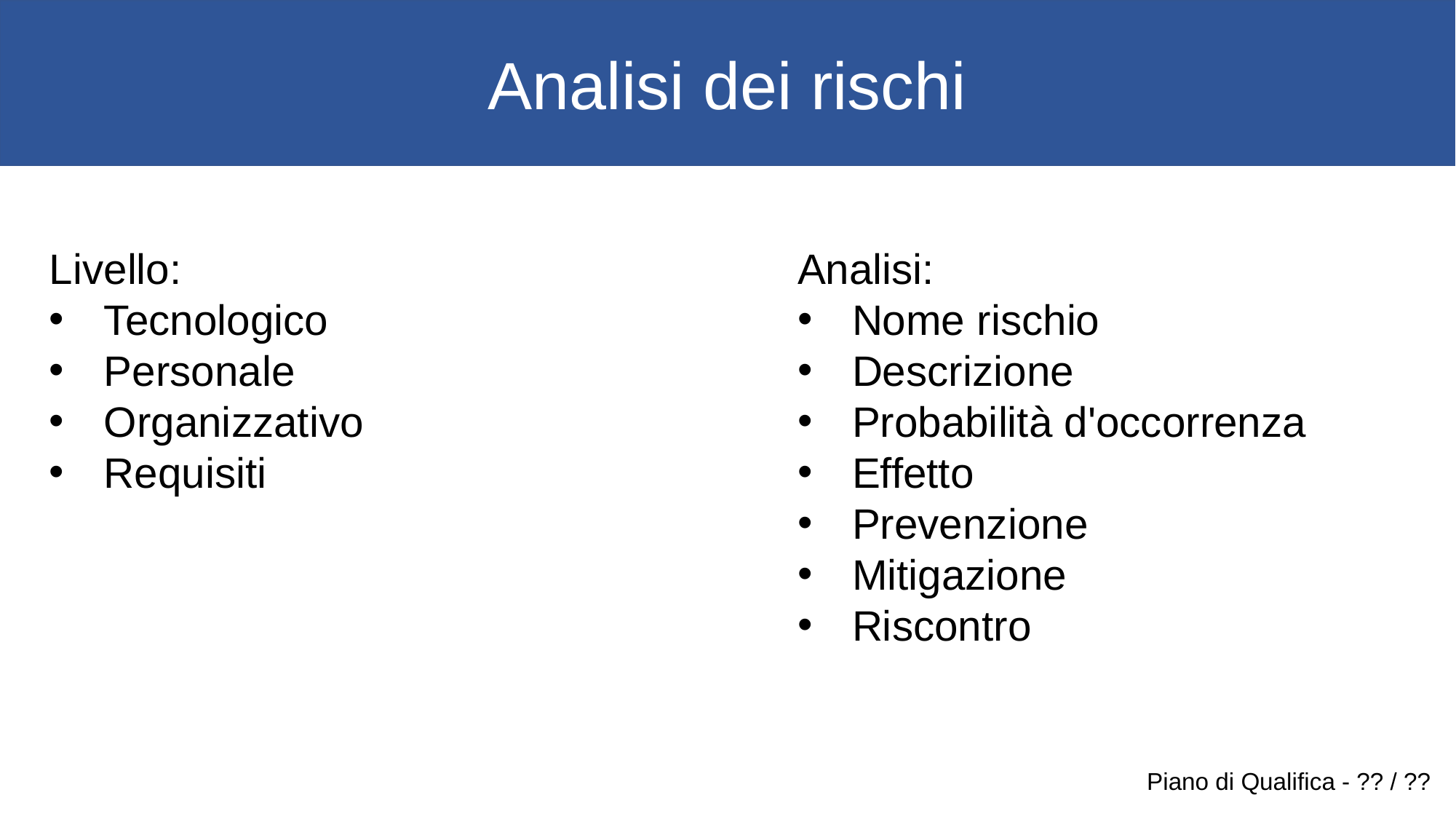

Analisi dei rischi
Livello:
Tecnologico
Personale
Organizzativo
Requisiti
Analisi:
Nome rischio
Descrizione
Probabilità d'occorrenza
Effetto
Prevenzione
Mitigazione
Riscontro
Piano di Qualifica - ?? / ??